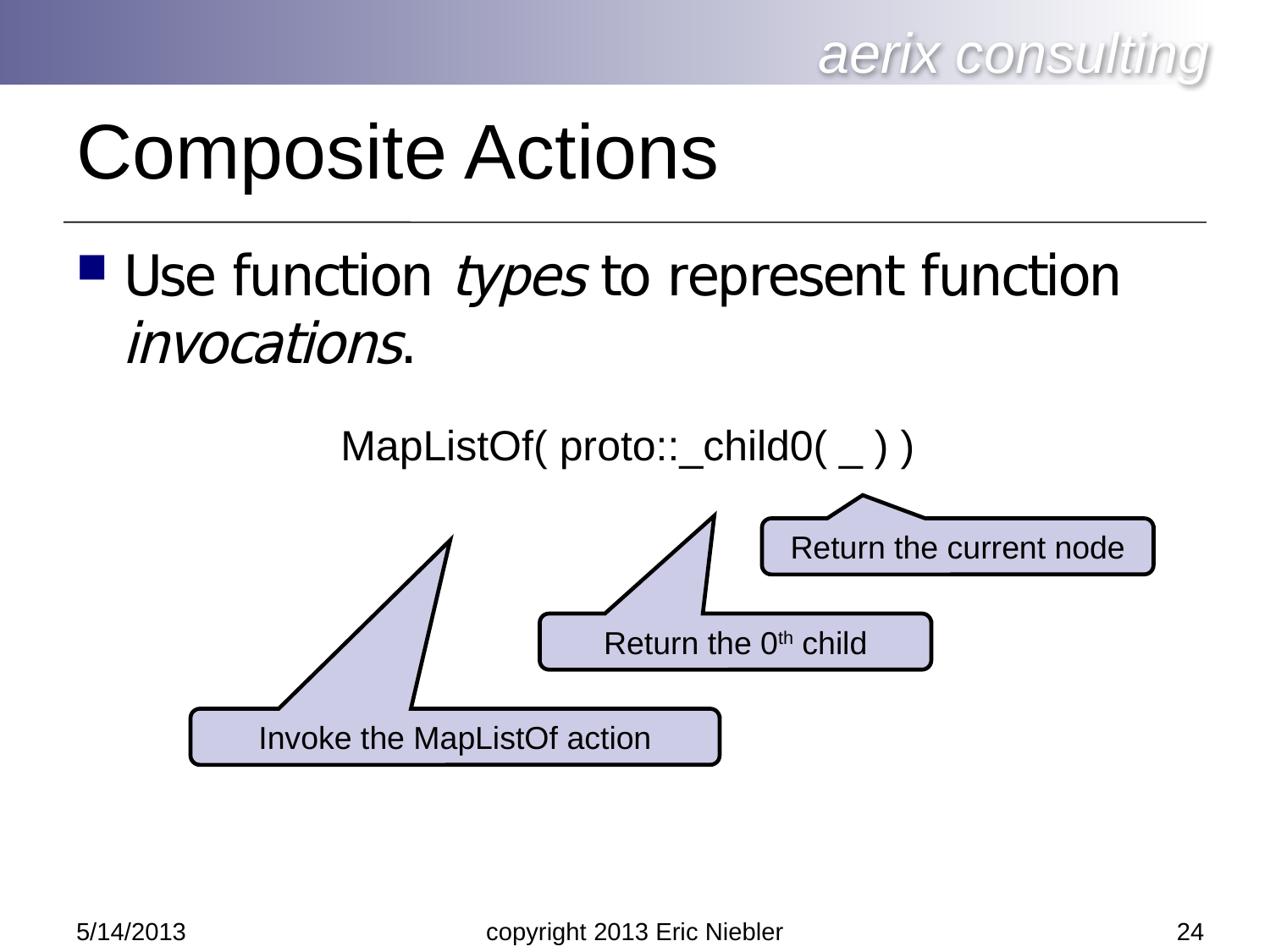

# Composite Actions
Use function types to represent function invocations.
MapListOf( proto::_child0( _ ) )
Return the current node
Return the 0th child
Invoke the MapListOf action
24
5/14/2013
copyright 2013 Eric Niebler